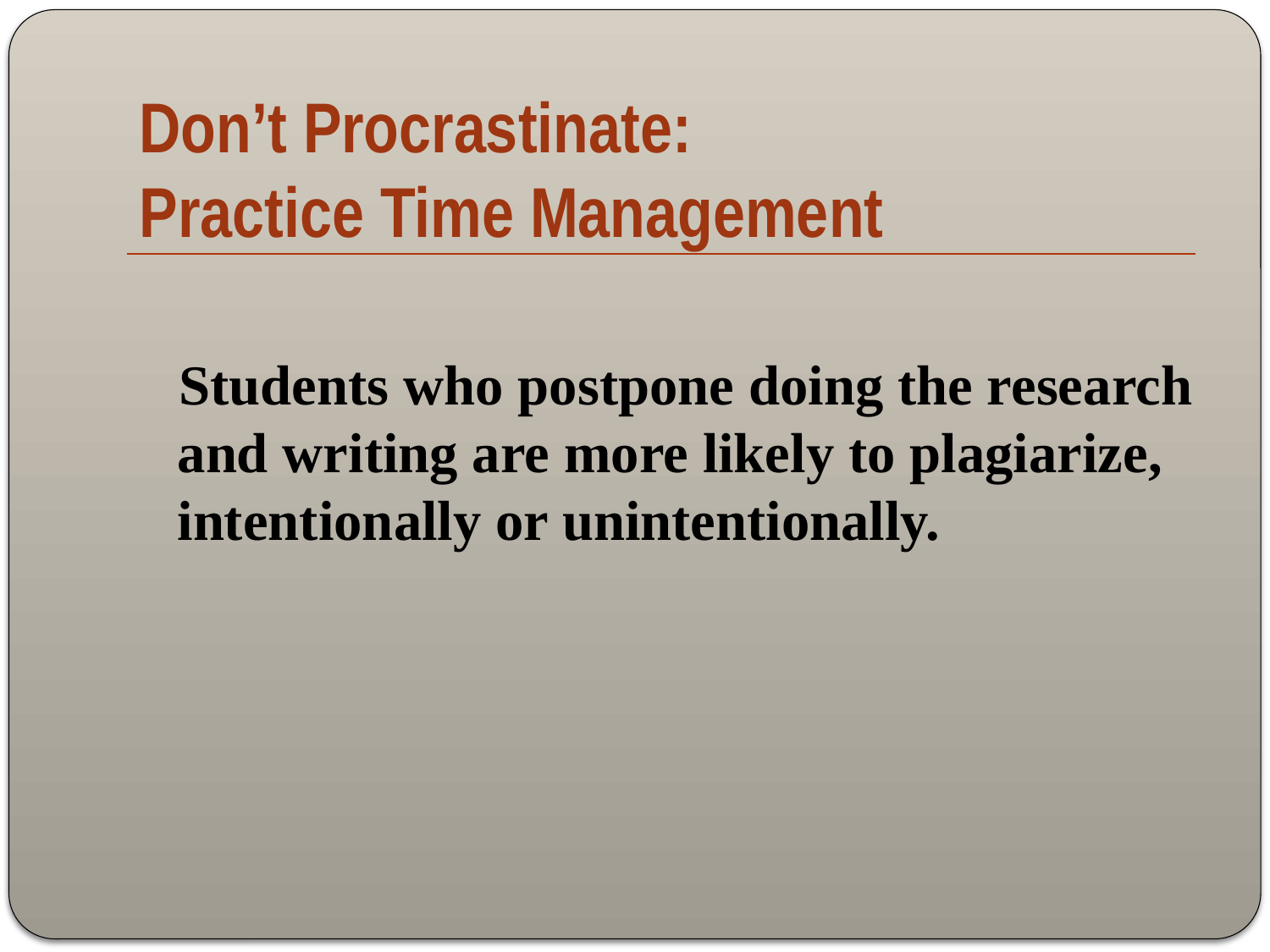

# Don’t Procrastinate: Practice Time Management

Students who postpone doing the research and writing are more likely to plagiarize, intentionally or unintentionally.